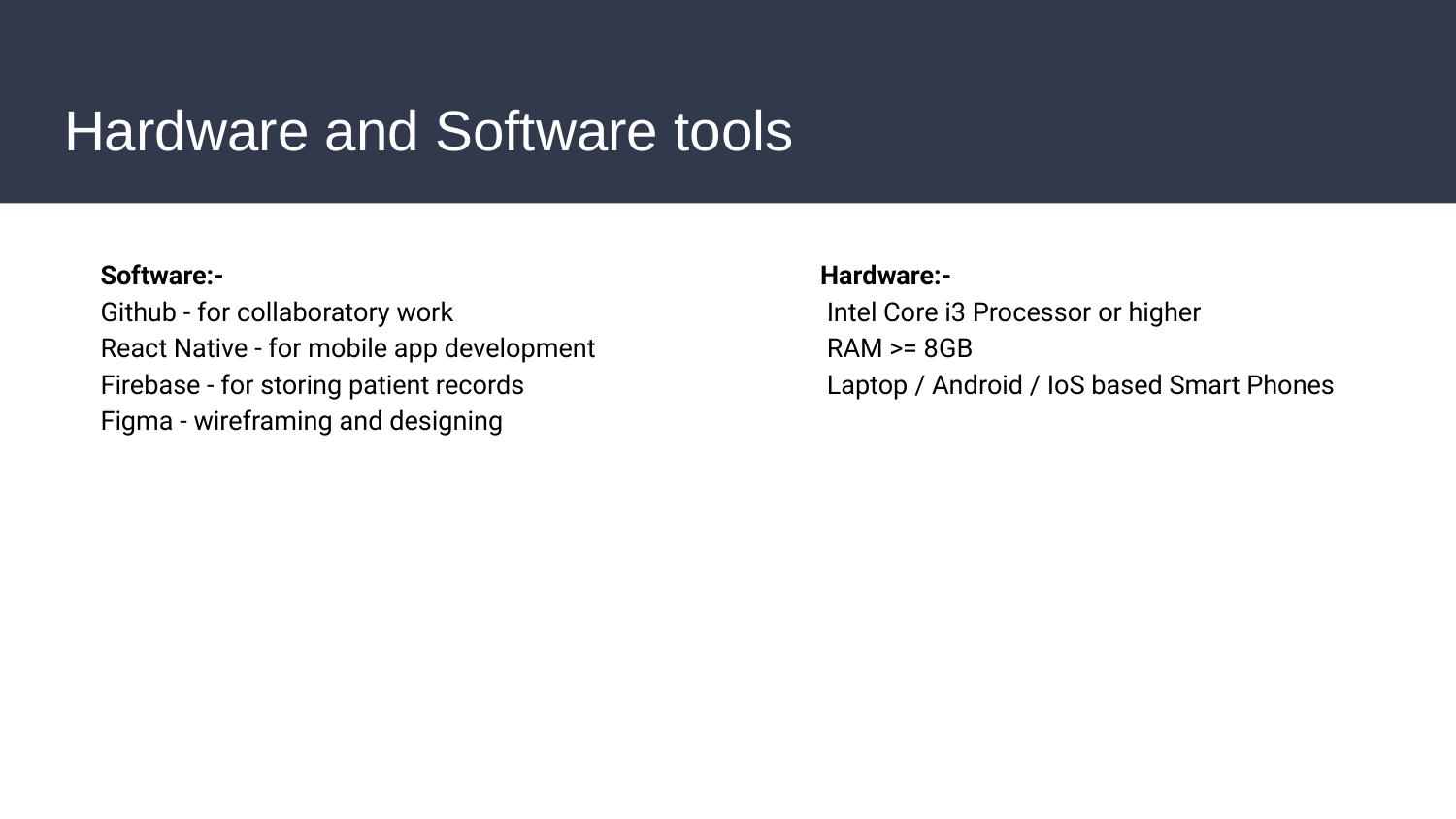

# Hardware and Software tools
Software:-
Github - for collaboratory work
React Native - for mobile app development
Firebase - for storing patient records
Figma - wireframing and designing

Hardware:-
 Intel Core i3 Processor or higher
 RAM >= 8GB
 Laptop / Android / IoS based Smart Phones